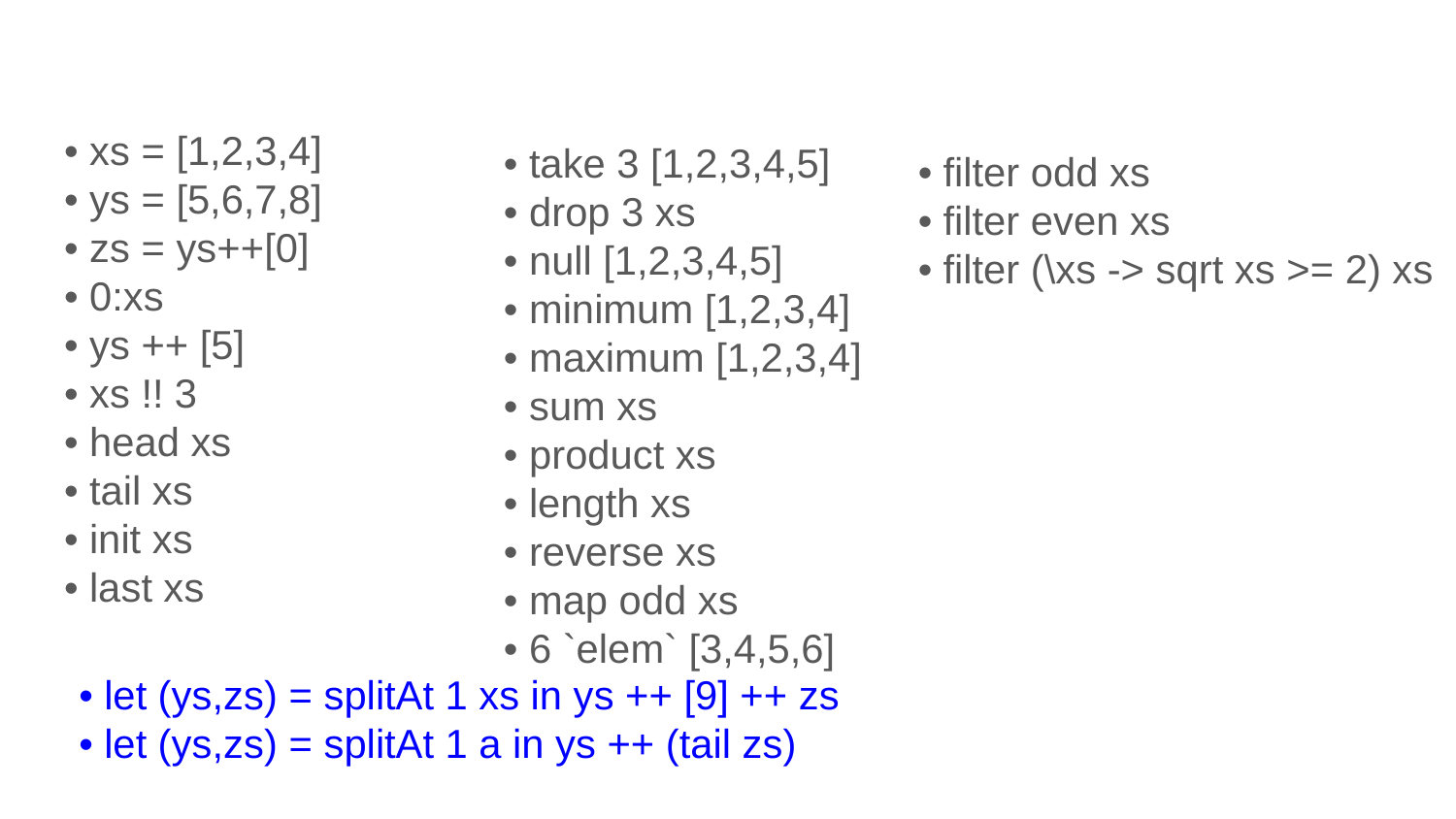

#
• xs = [1,2,3,4]
• ys = [5,6,7,8]
• zs = ys++[0]
• 0:xs
• ys ++ [5]
• xs !! 3
• head xs
• tail xs
• init xs
• last xs

• take 3 [1,2,3,4,5]
• drop 3 xs
• null [1,2,3,4,5]
• minimum [1,2,3,4]
• maximum [1,2,3,4]
• sum xs
• product xs
• length xs
• reverse xs
• map odd xs
• 6 `elem` [3,4,5,6]

• filter odd xs
• filter even xs
• filter (\xs -> sqrt xs >= 2) xs

• let (ys,zs) = splitAt 1 xs in ys ++ [9] ++ zs
• let (ys,zs) = splitAt 1 a in ys ++ (tail zs)